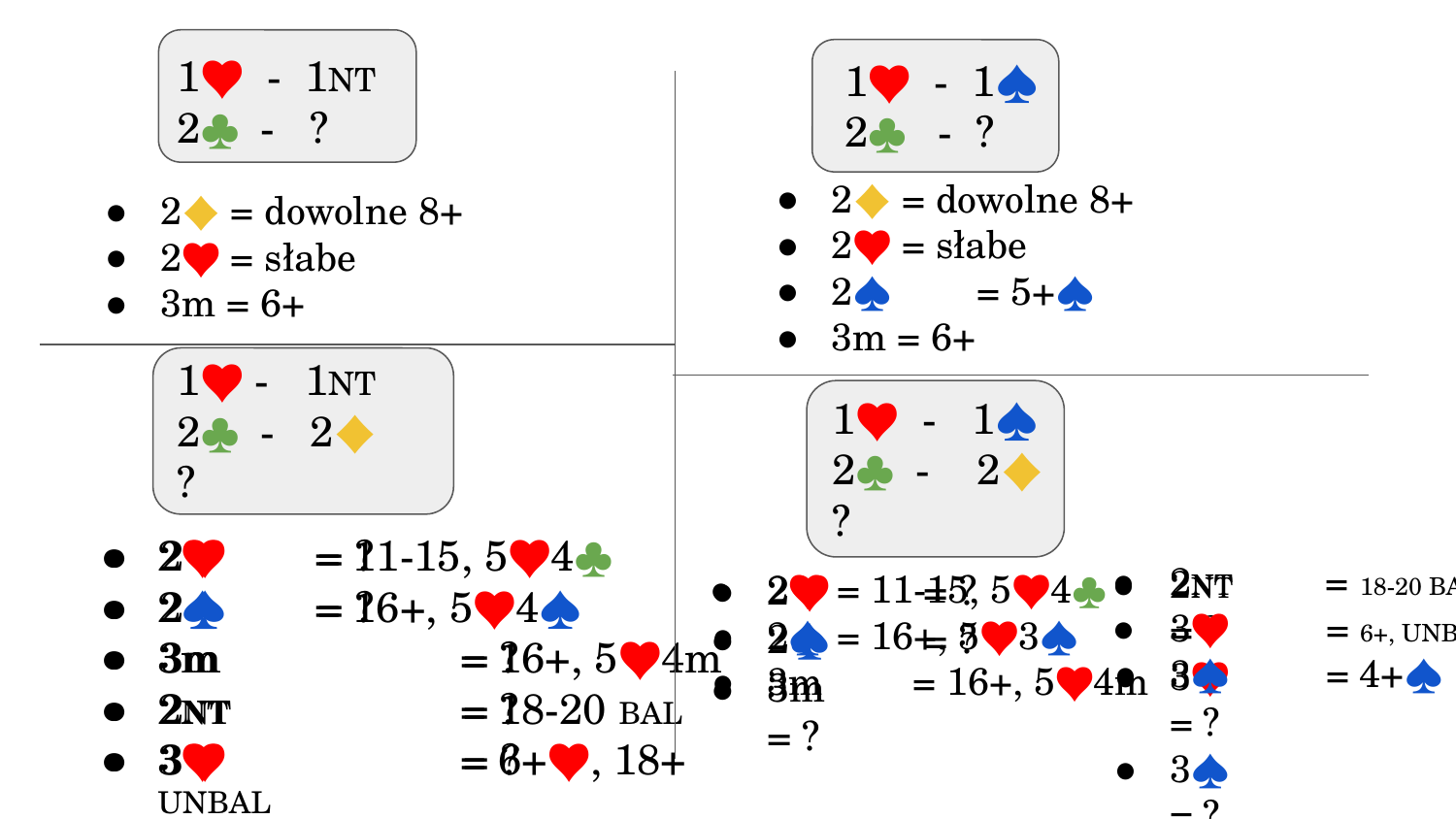

1♥  -  1NT
2♣  -   ?

1♥  -  1♠
2♣   -  ?
2♦ = dowolne 8+
2♥ = słabe
2♠	= 5+♠
3m = 6+
2♦ = dowolne 8+
2♥ = słabe
3m = 6+
1♥ -   1NT
2♣  -   2♦
?

1♥  -   1♠
2♣  -    2♦
?

2NT	 = 18-20 BAL
3♥	 = 6+, UNBAL
3♠	 = 4+♠

2NT		 = ?
3♥		 = ?
3♠		 = ?
2♥ 	 = ?
2♠ 	 = ?
3m		 = ?
2NT		 = ?
3♥		 = ?
2♥ 	 = 11-15, 5♥4♣
2♠ 	 = 16+, 5♥4♠
3m		 = 16+, 5♥4m
2NT		 = 18-20 BAL
3♥		 = 6+♥, 18+ UNBAL
2♥ 	 = ?
2♠ 	 = ?
3m		 = ?
2♥ = 11-15, 5♥4♣
2♠ = 16+, 5♥3♠
3m	= 16+, 5♥4m